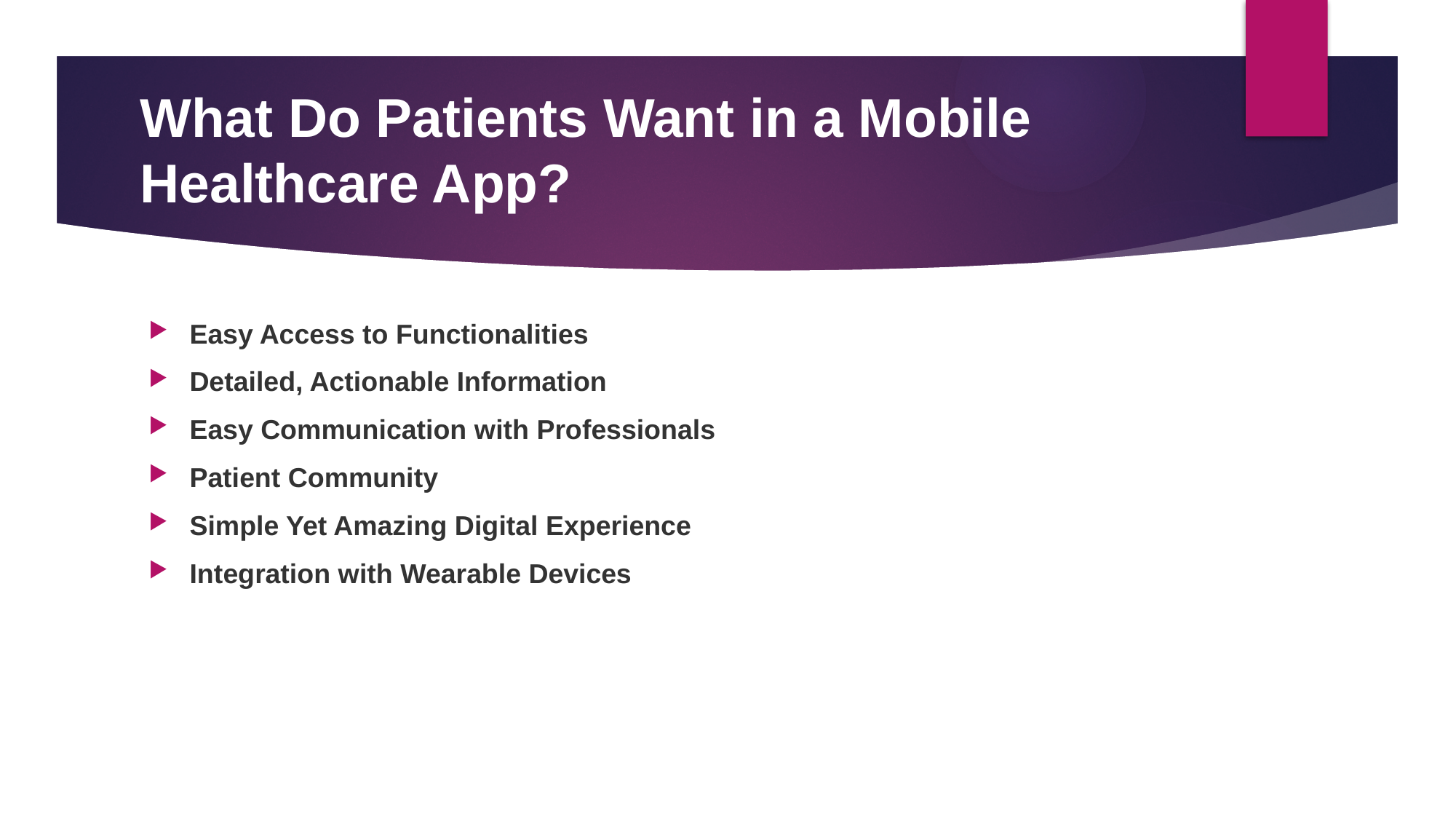

# What Do Patients Want in a Mobile Healthcare App?
Easy Access to Functionalities
Detailed, Actionable Information
Easy Communication with Professionals
Patient Community
Simple Yet Amazing Digital Experience
Integration with Wearable Devices